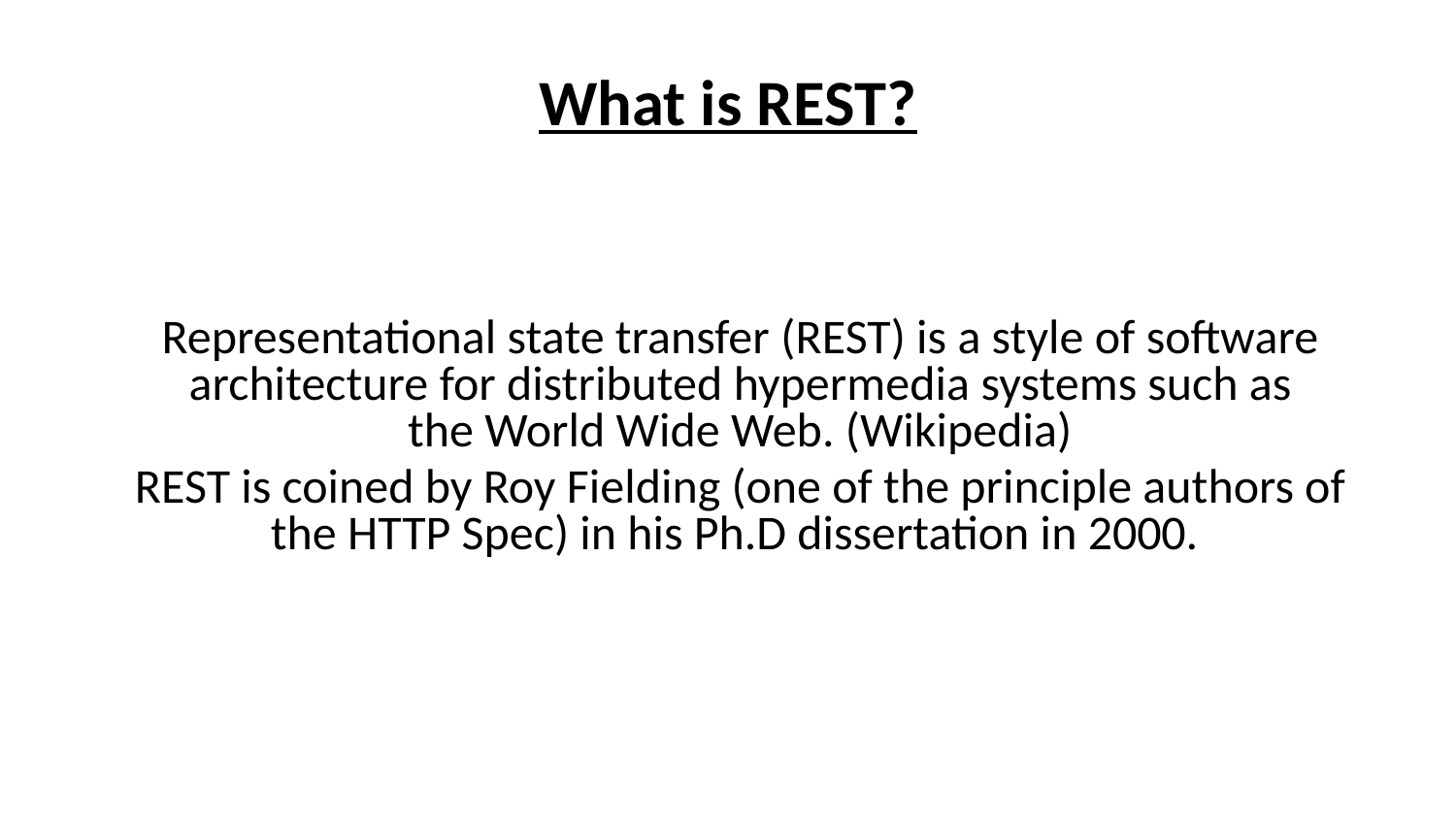

# What is REST?
Representational state transfer (REST) is a style of software architecture for distributed hypermedia systems such as the World Wide Web. (Wikipedia)
REST is coined by Roy Fielding (one of the principle authors of the HTTP Spec) in his Ph.D dissertation in 2000.